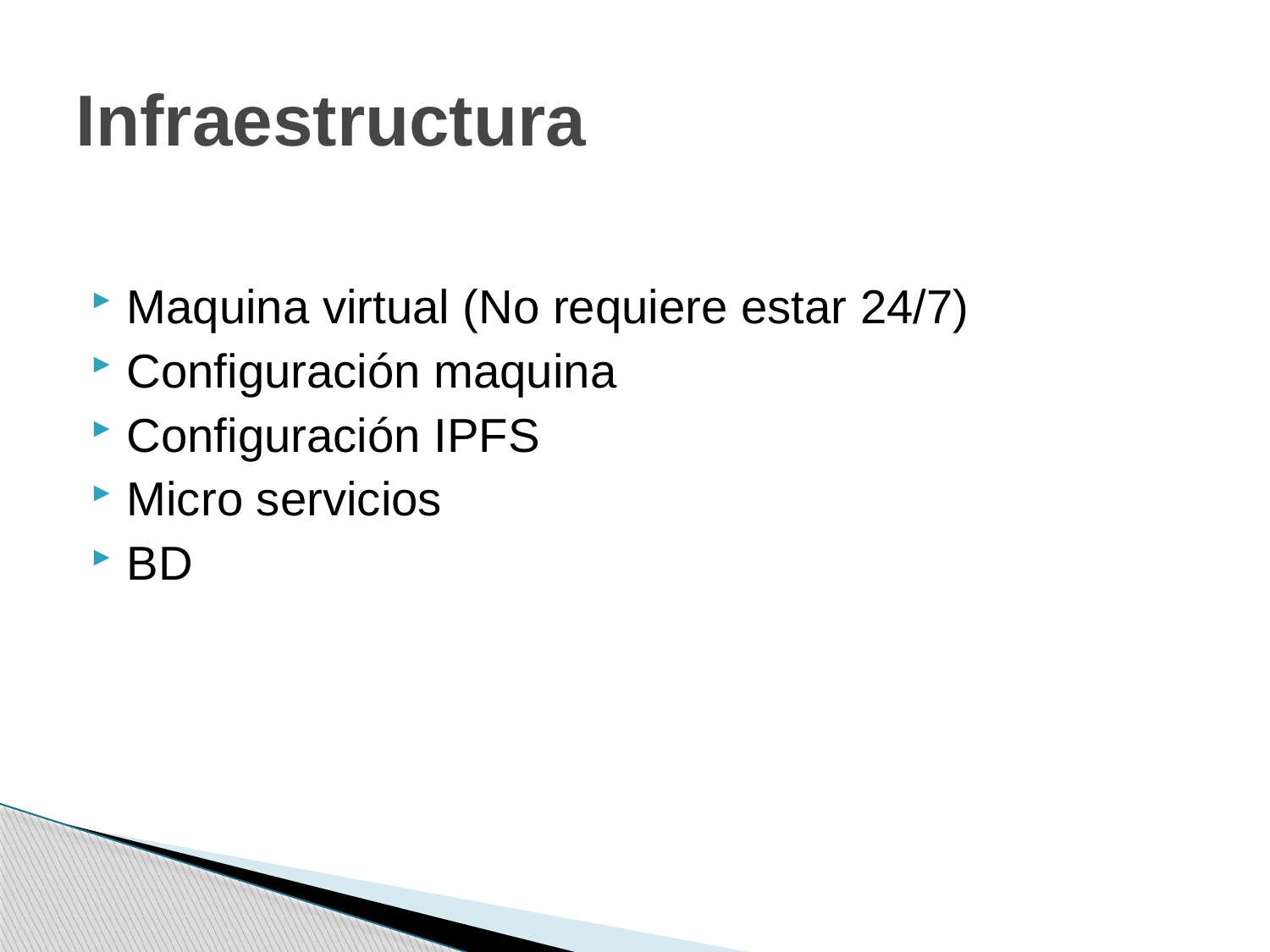

# Infraestructura

Maquina virtual (No requiere estar 24/7)
Configuración maquina
Configuración IPFS
Micro servicios
BD